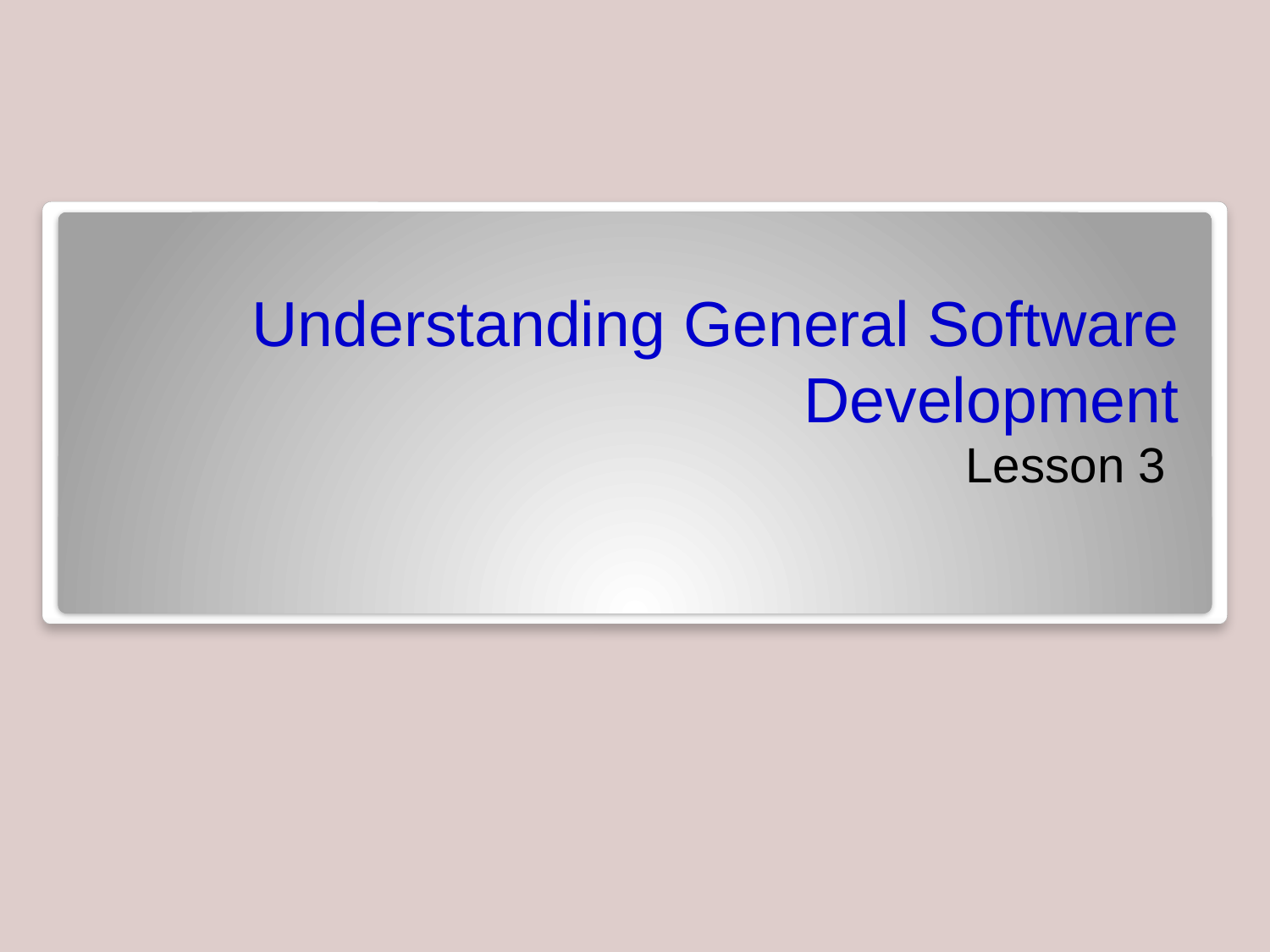

# Understanding General Software Development
Lesson 3